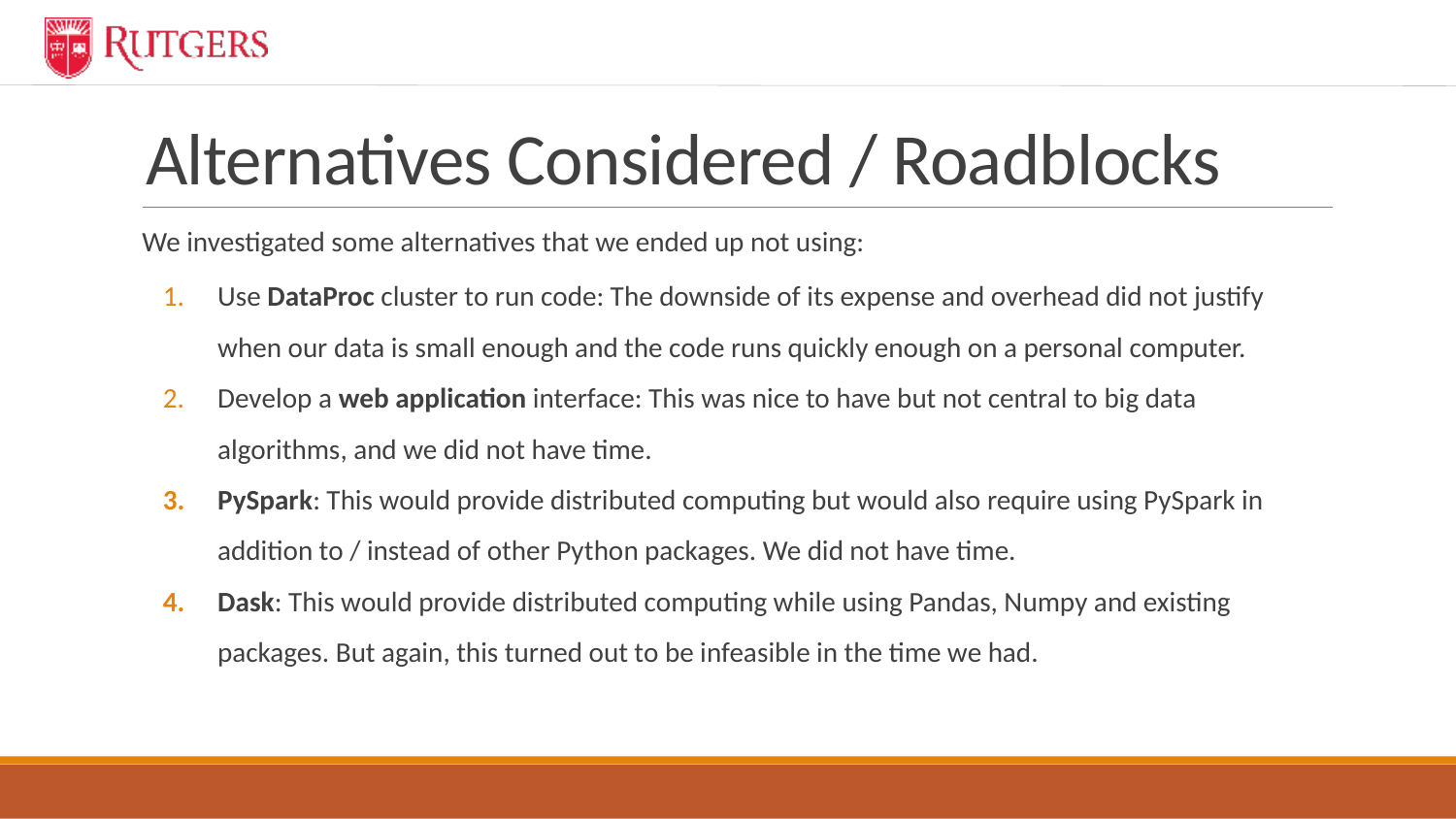

# Alternatives Considered / Roadblocks
We investigated some alternatives that we ended up not using:
Use DataProc cluster to run code: The downside of its expense and overhead did not justify when our data is small enough and the code runs quickly enough on a personal computer.
Develop a web application interface: This was nice to have but not central to big data algorithms, and we did not have time.
PySpark: This would provide distributed computing but would also require using PySpark in addition to / instead of other Python packages. We did not have time.
Dask: This would provide distributed computing while using Pandas, Numpy and existing packages. But again, this turned out to be infeasible in the time we had.